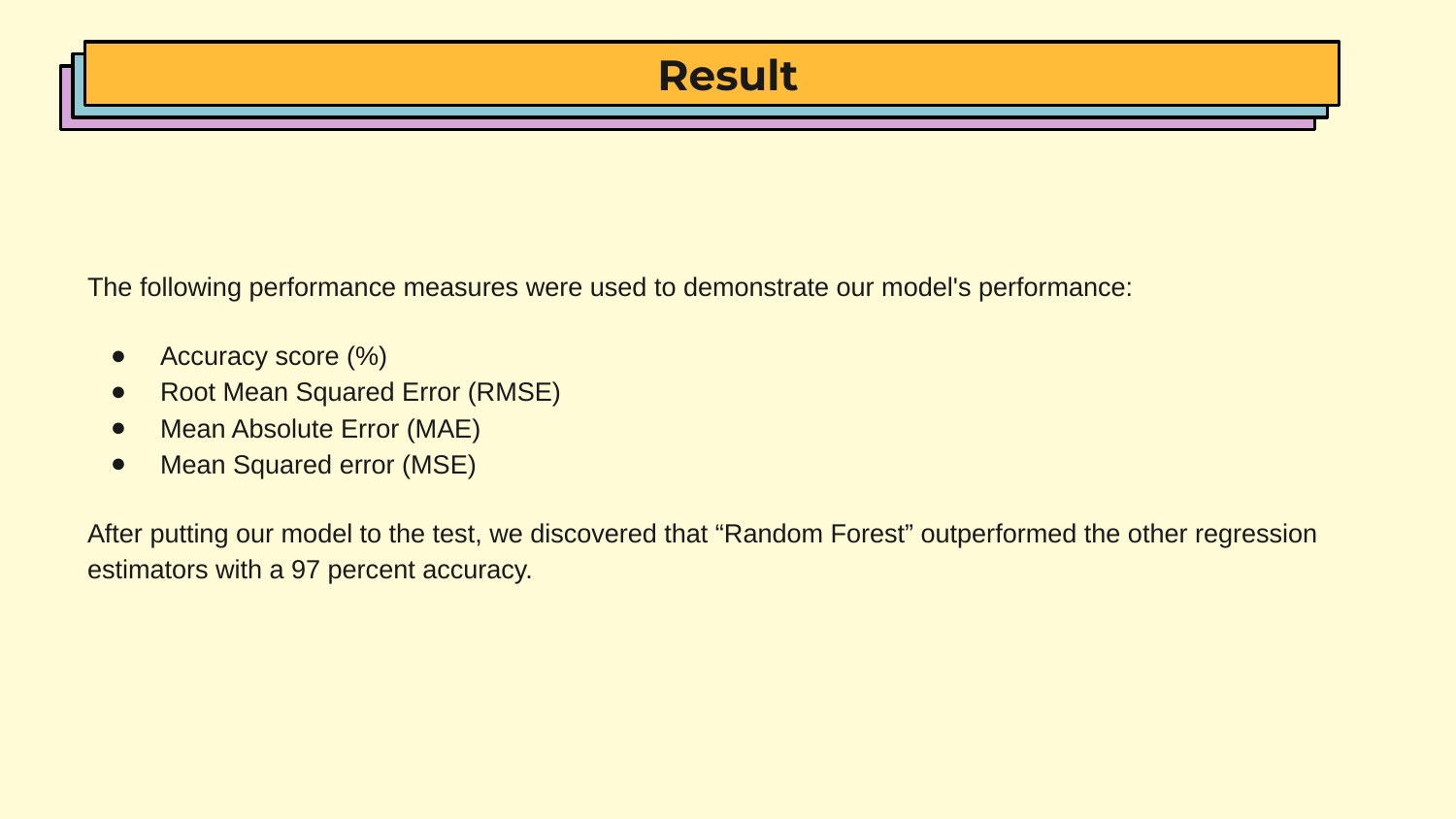

Result

The following performance measures were used to demonstrate our model's performance:
Accuracy score (%)
Root Mean Squared Error (RMSE)
Mean Absolute Error (MAE)
Mean Squared error (MSE)
After putting our model to the test, we discovered that “Random Forest” outperformed the other regression estimators with a 97 percent accuracy.